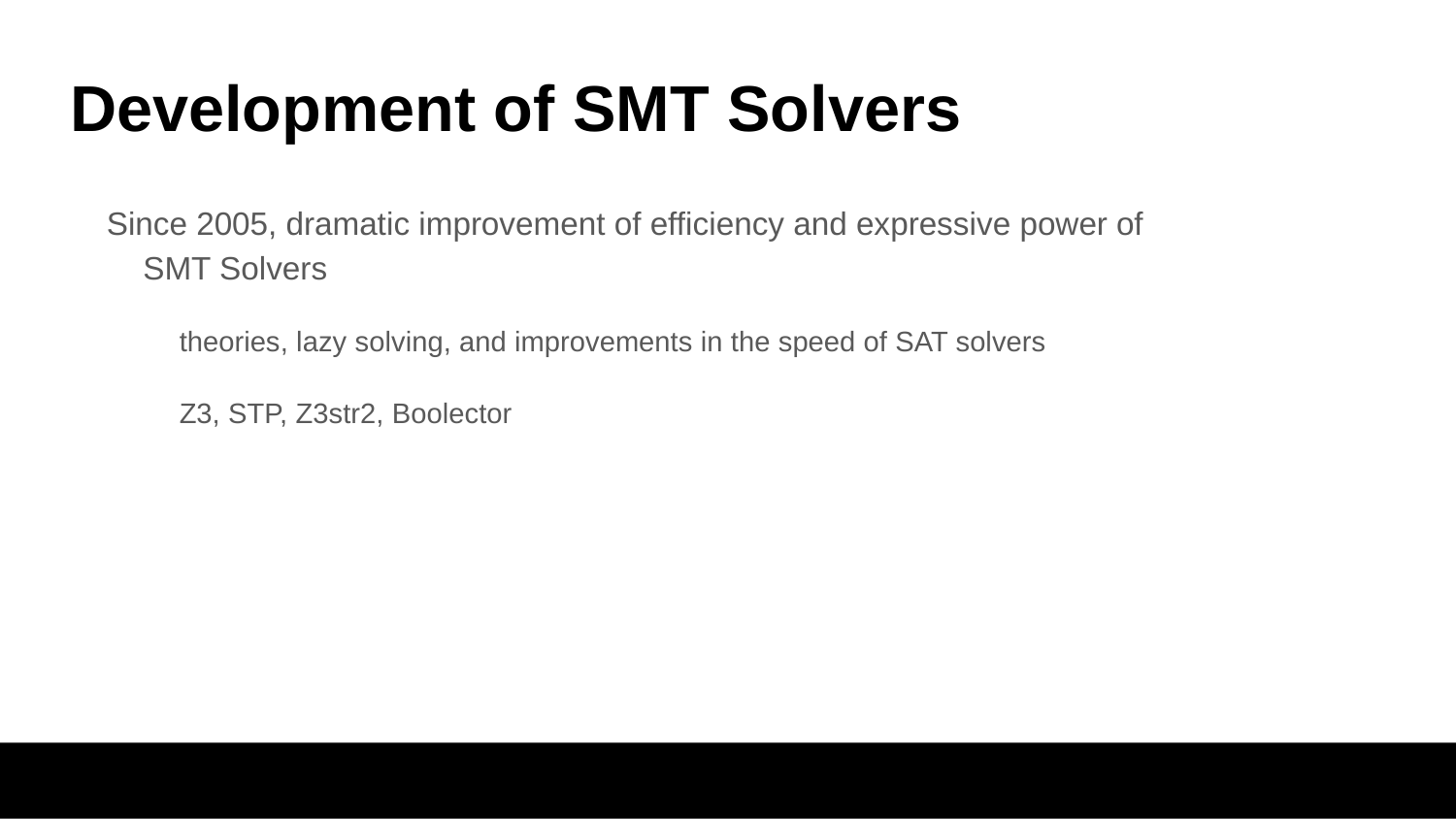

# Development of SMT Solvers
Since 2005, dramatic improvement of efficiency and expressive power of SMT Solvers
theories, lazy solving, and improvements in the speed of SAT solvers
Z3, STP, Z3str2, Boolector